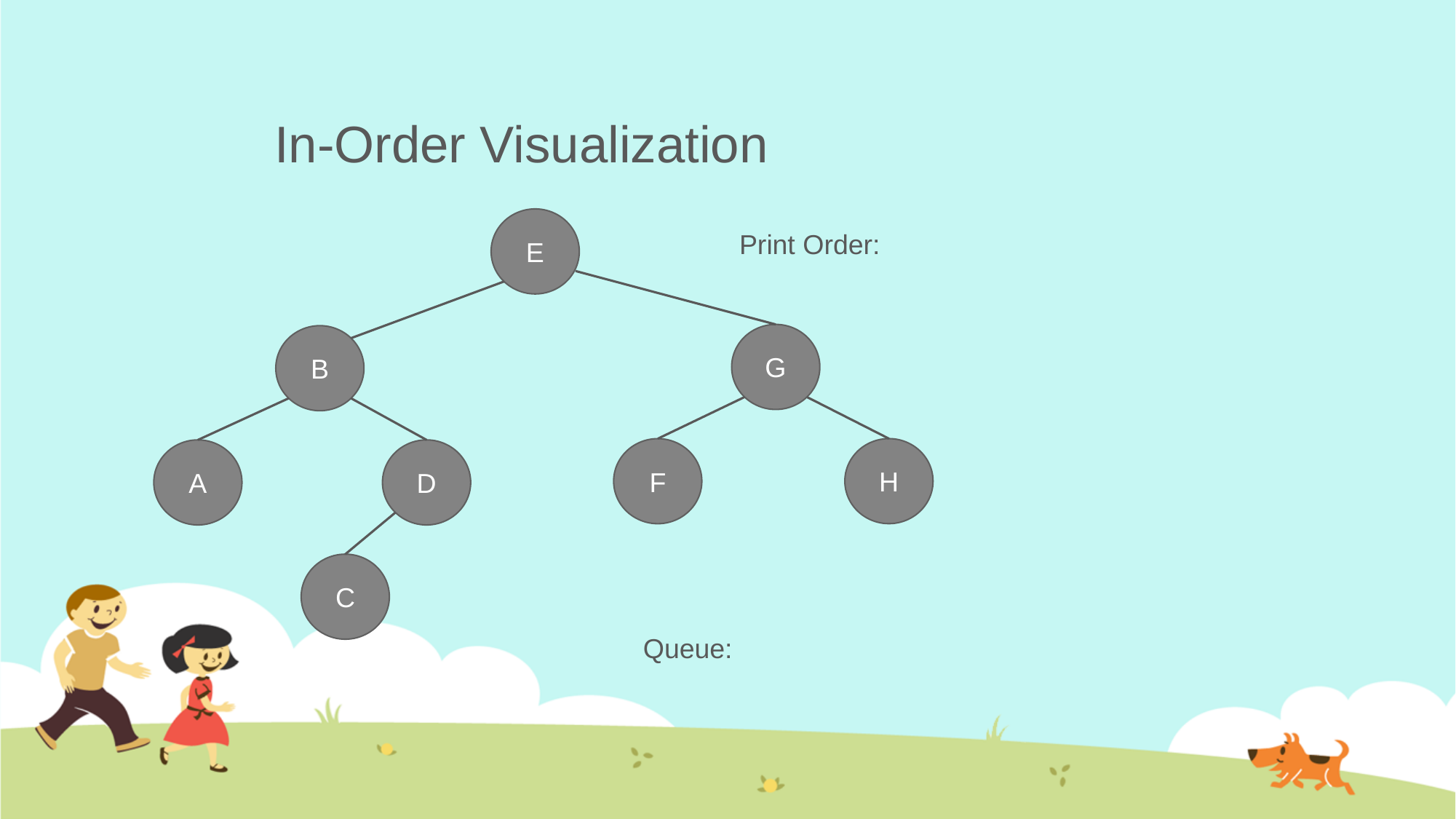

# In-Order Visualization
E
Print Order:
G
B
H
F
A
D
C
Queue: